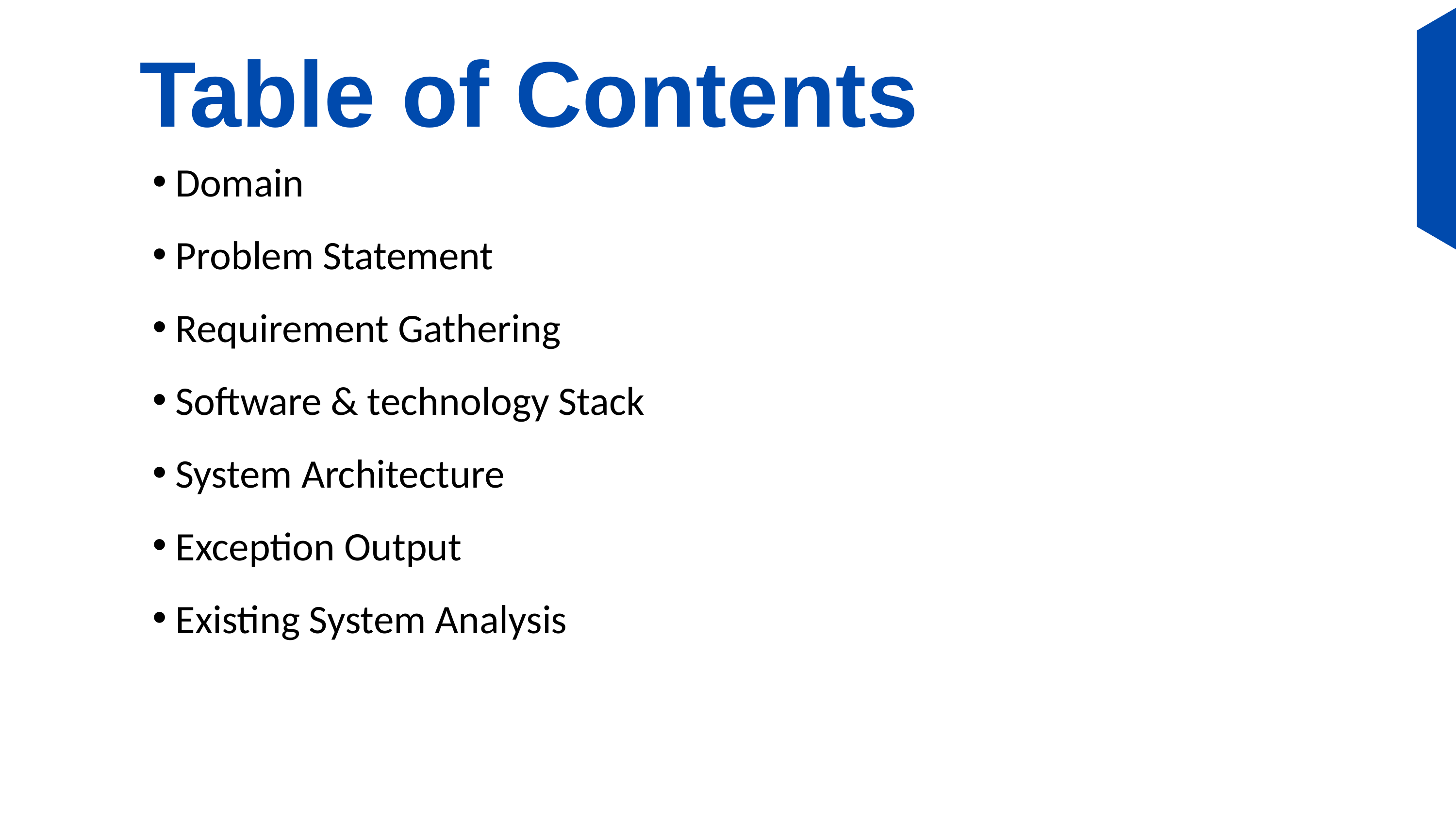

Table of Contents
Domain
Problem Statement
Requirement Gathering
Software & technology Stack
System Architecture
Exception Output
Existing System Analysis